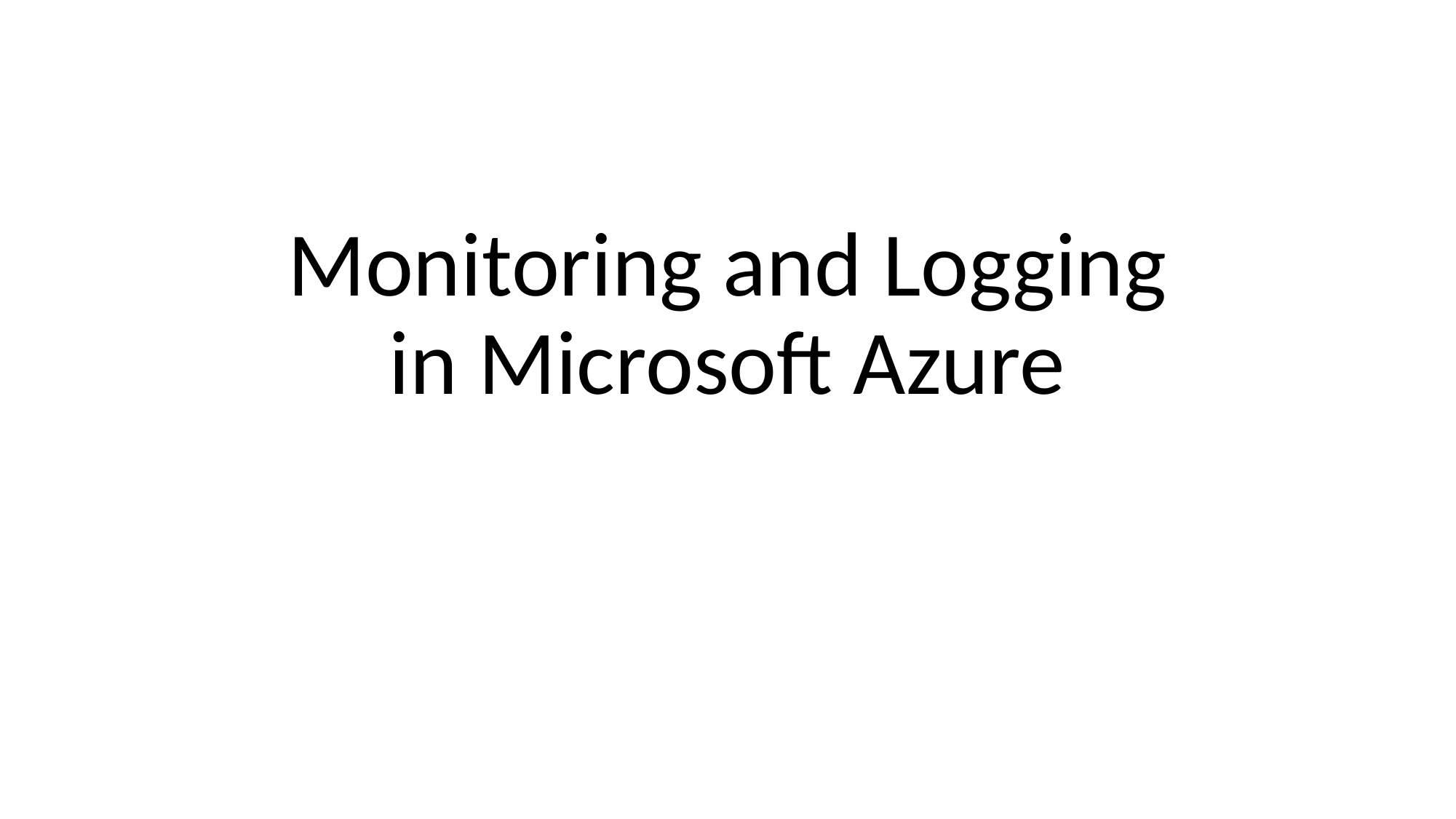

# Monitoring and Logging in Microsoft Azure